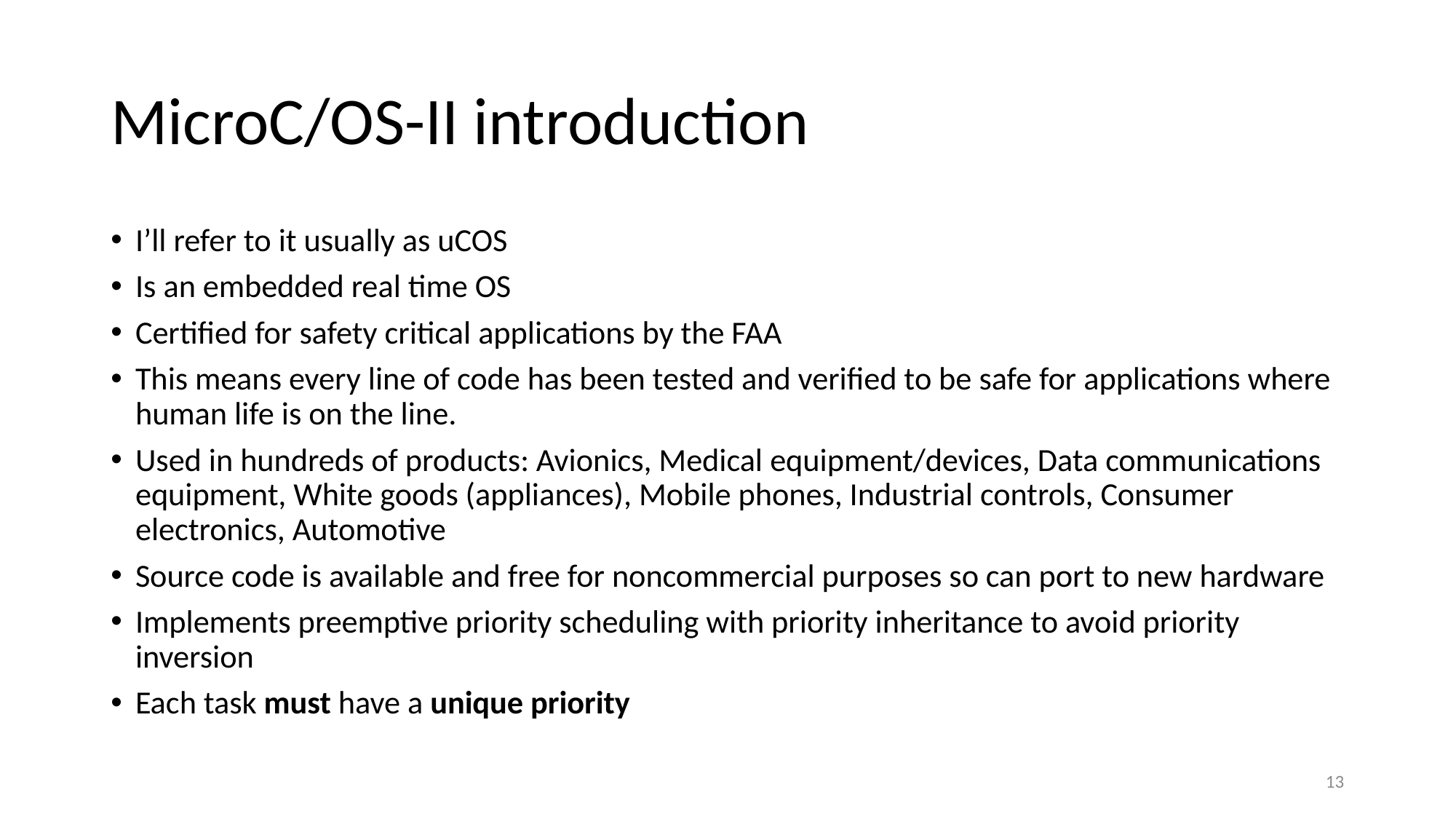

# MicroC/OS-II introduction
I’ll refer to it usually as uCOS
Is an embedded real time OS
Certified for safety critical applications by the FAA
This means every line of code has been tested and verified to be safe for applications where human life is on the line.
Used in hundreds of products: Avionics, Medical equipment/devices, Data communications equipment, White goods (appliances), Mobile phones, Industrial controls, Consumer electronics, Automotive
Source code is available and free for noncommercial purposes so can port to new hardware
Implements preemptive priority scheduling with priority inheritance to avoid priority inversion
Each task must have a unique priority

13